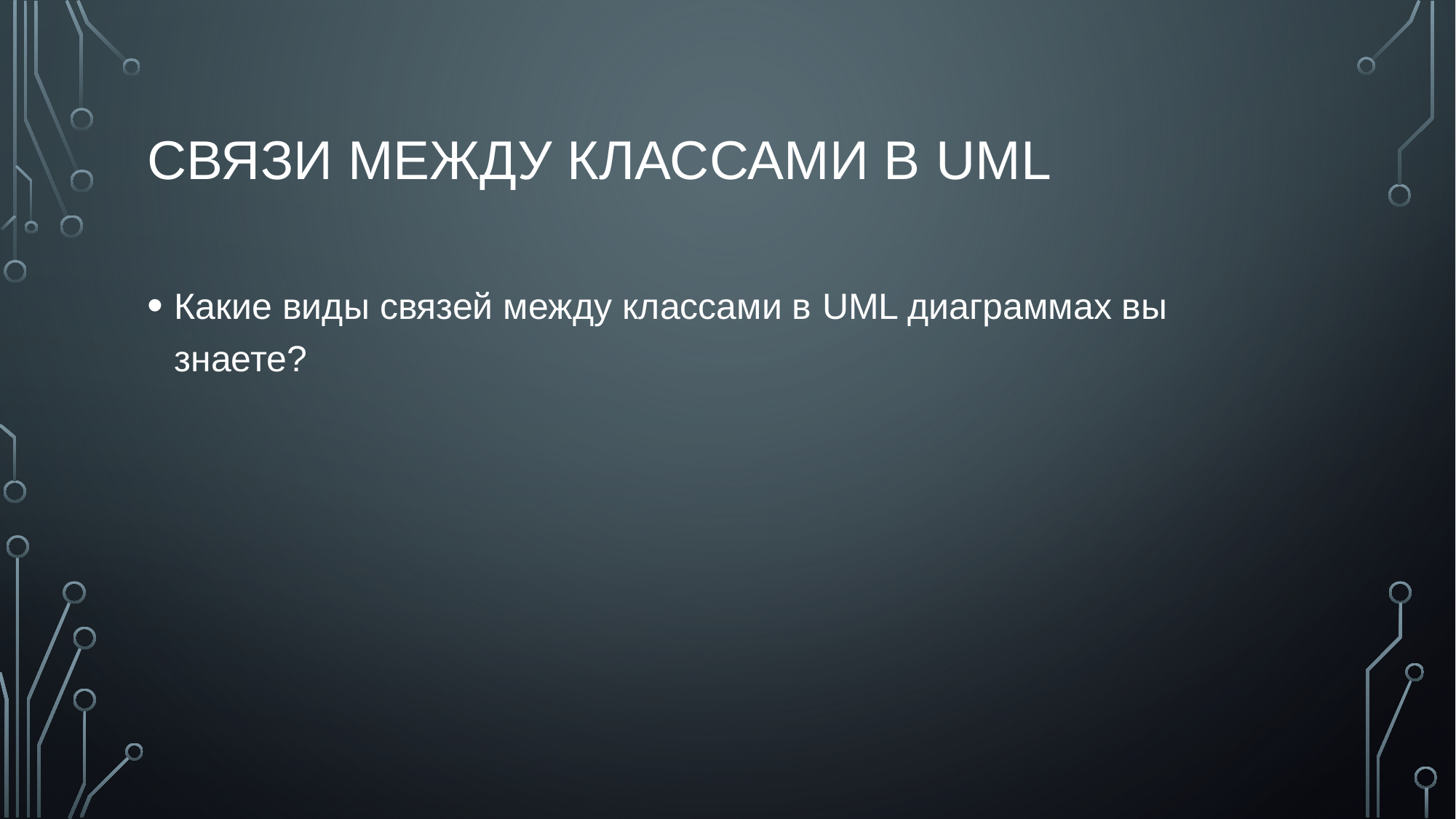

# Связи между классами в UML
Какие виды связей между классами в UML диаграммах вы знаете?